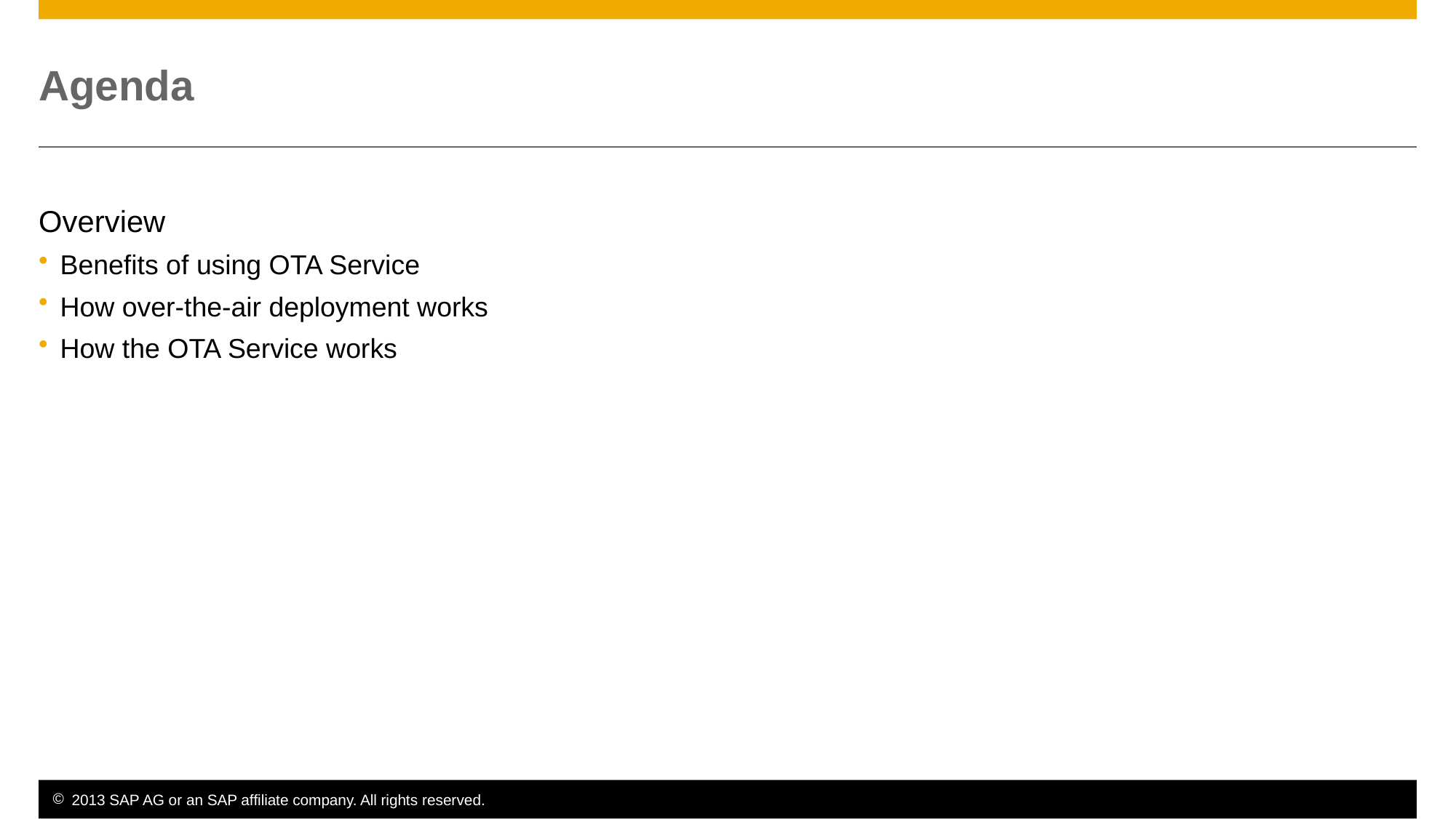

# Agenda
Overview
Benefits of using OTA Service
How over-the-air deployment works
How the OTA Service works